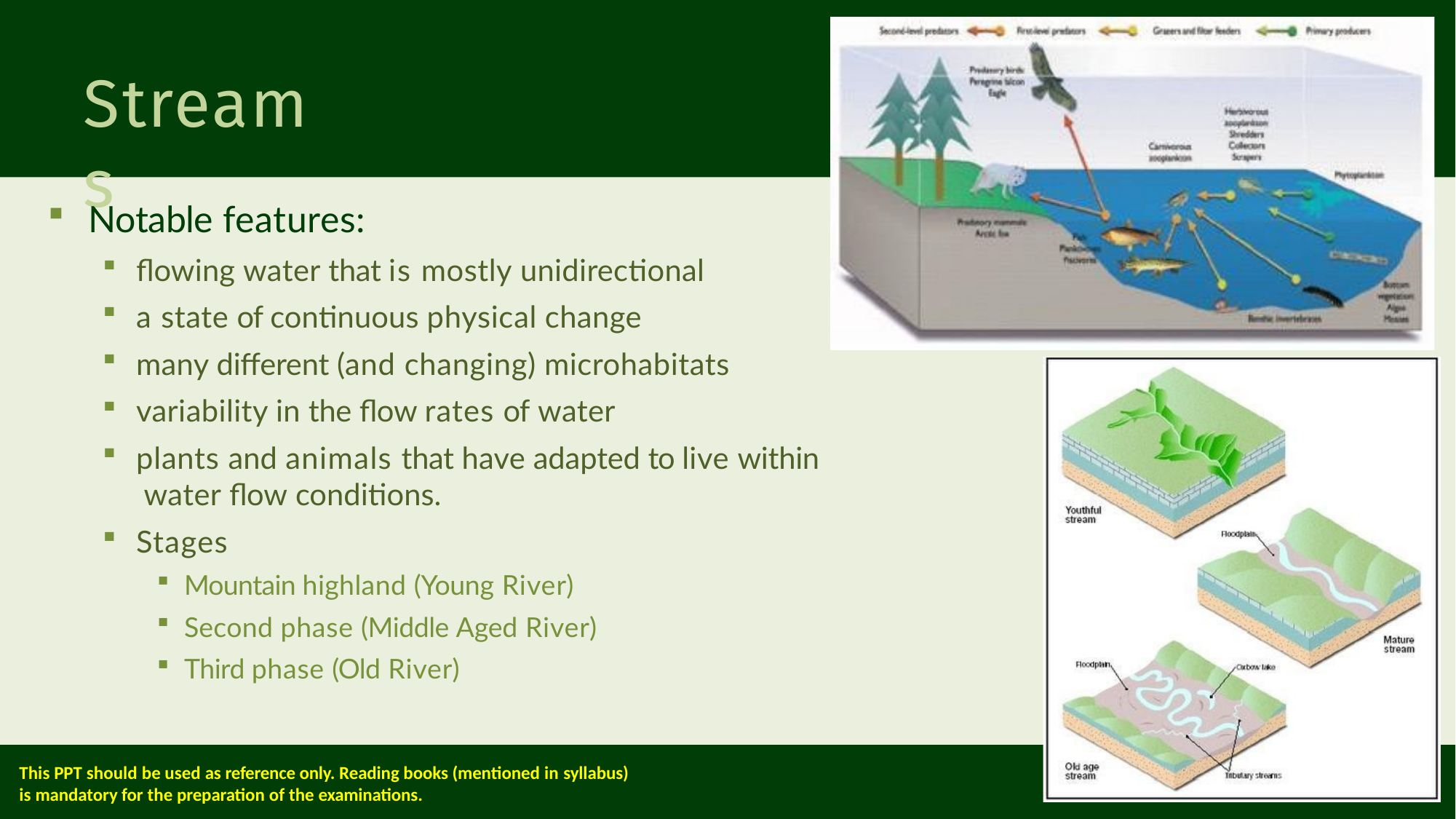

# Streams
Notable features:
flowing water that is mostly unidirectional
a state of continuous physical change
many different (and changing) microhabitats
variability in the flow rates of water
plants and animals that have adapted to live within  water flow conditions.
Stages
Mountain highland (Young River)
Second phase (Middle Aged River)
Third phase (Old River)

This PPT should be used as reference only. Reading books (mentioned in syllabus)
is mandatory for the preparation of the examinations.